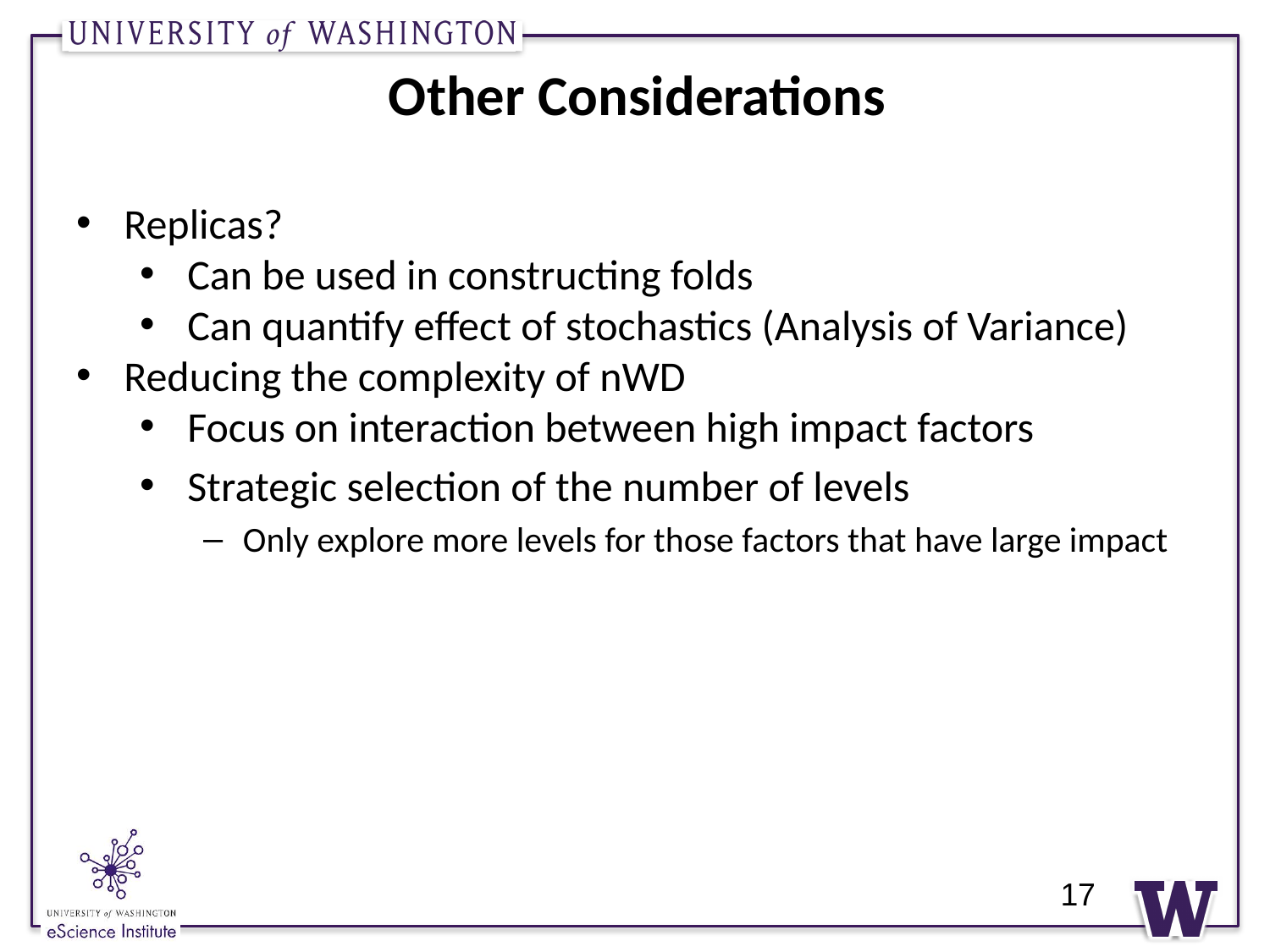

# Other Considerations
Replicas?
Can be used in constructing folds
Can quantify effect of stochastics (Analysis of Variance)
Reducing the complexity of nWD
Focus on interaction between high impact factors
Strategic selection of the number of levels
Only explore more levels for those factors that have large impact
17